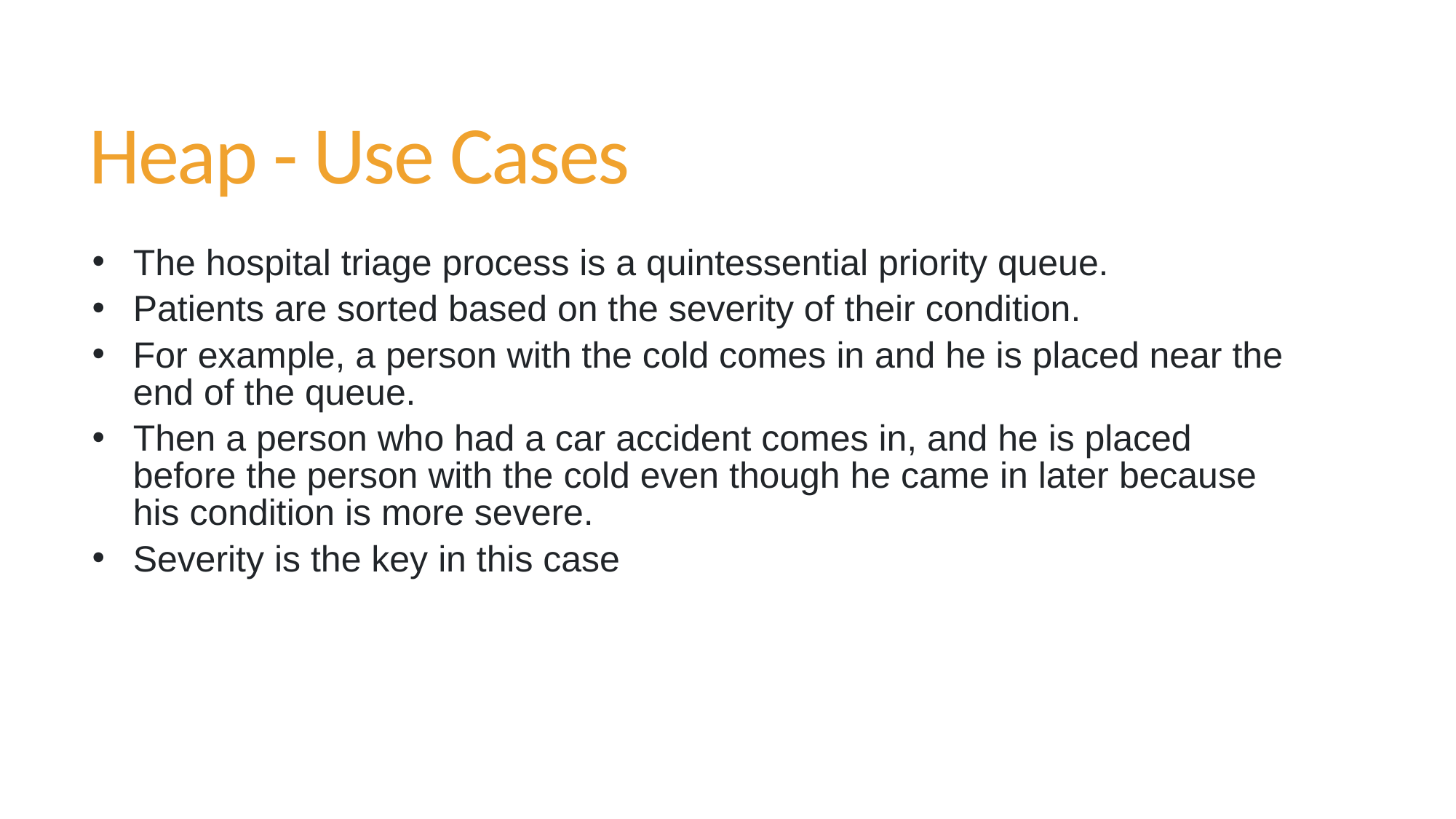

# Heap - Use Cases
The hospital triage process is a quintessential priority queue.
Patients are sorted based on the severity of their condition.
For example, a person with the cold comes in and he is placed near the end of the queue.
Then a person who had a car accident comes in, and he is placed before the person with the cold even though he came in later because his condition is more severe.
Severity is the key in this case